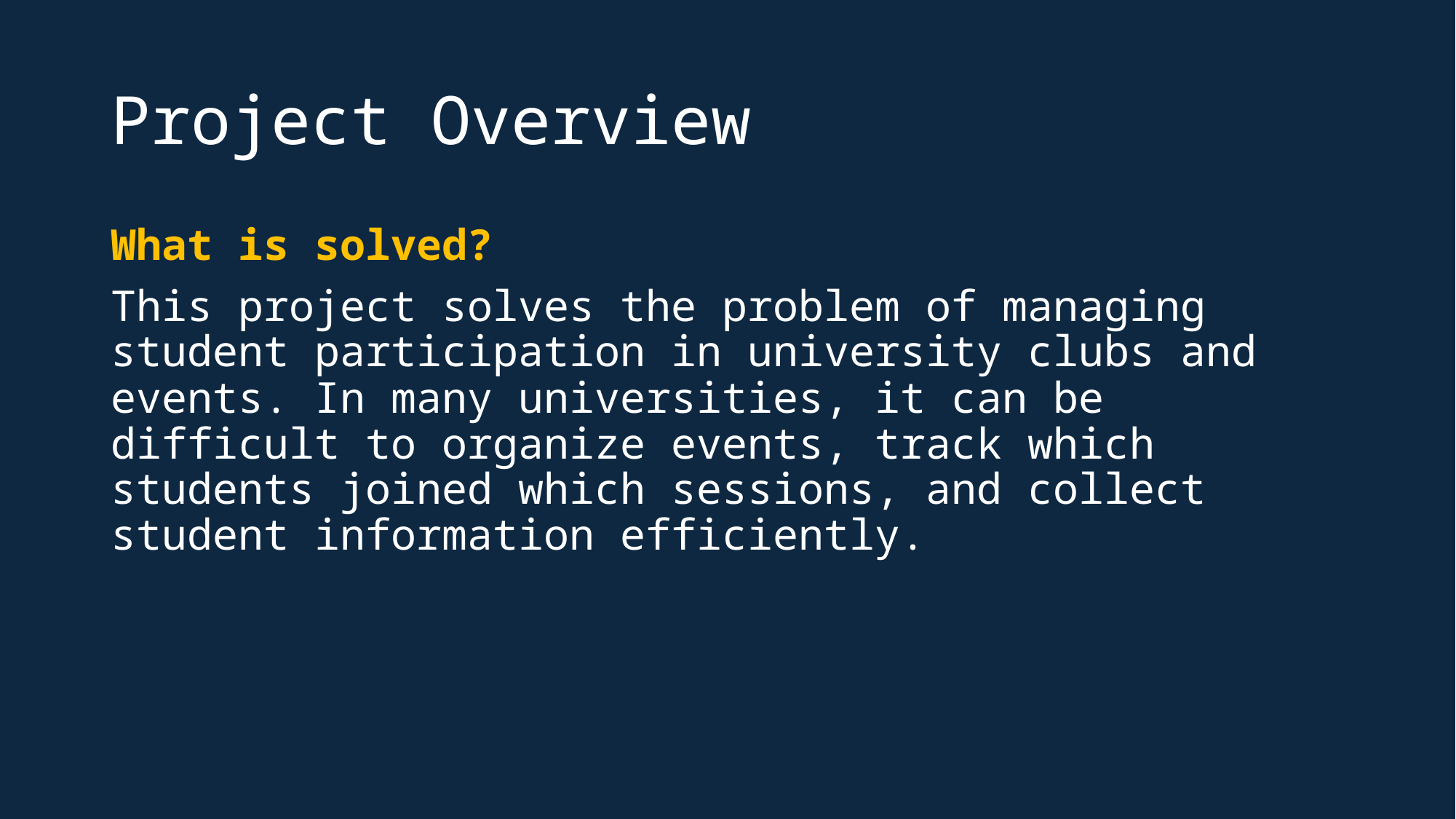

# Project Overview
What is solved?
This project solves the problem of managing student participation in university clubs and events. In many universities, it can be difficult to organize events, track which students joined which sessions, and collect student information efficiently.